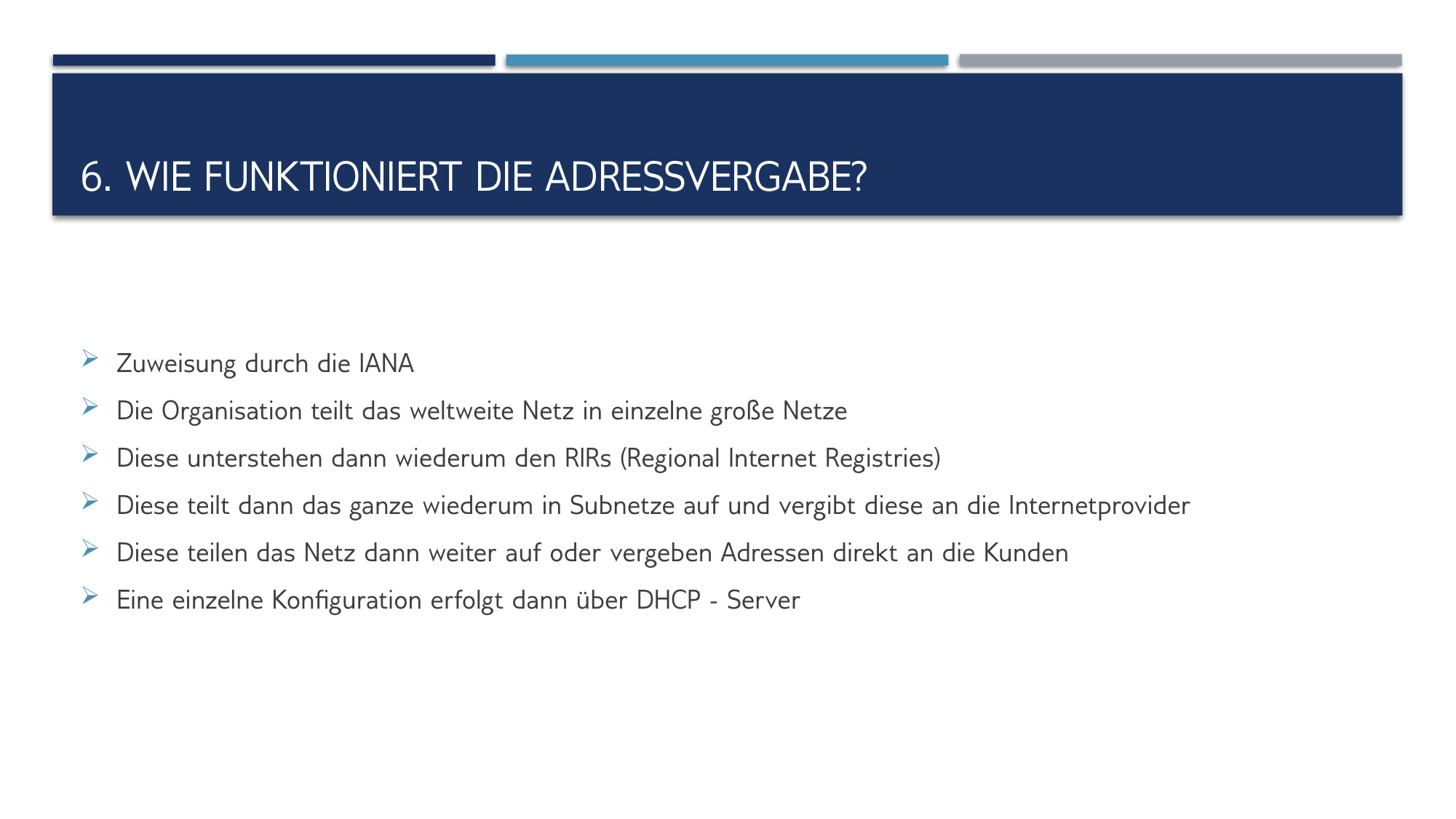

# 6. Wie funktioniert die Adressvergabe?
Zuweisung durch die IANA
Die Organisation teilt das weltweite Netz in einzelne große Netze
Diese unterstehen dann wiederum den RIRs (Regional Internet Registries)
Diese teilt dann das ganze wiederum in Subnetze auf und vergibt diese an die Internetprovider
Diese teilen das Netz dann weiter auf oder vergeben Adressen direkt an die Kunden
Eine einzelne Konfiguration erfolgt dann über DHCP - Server